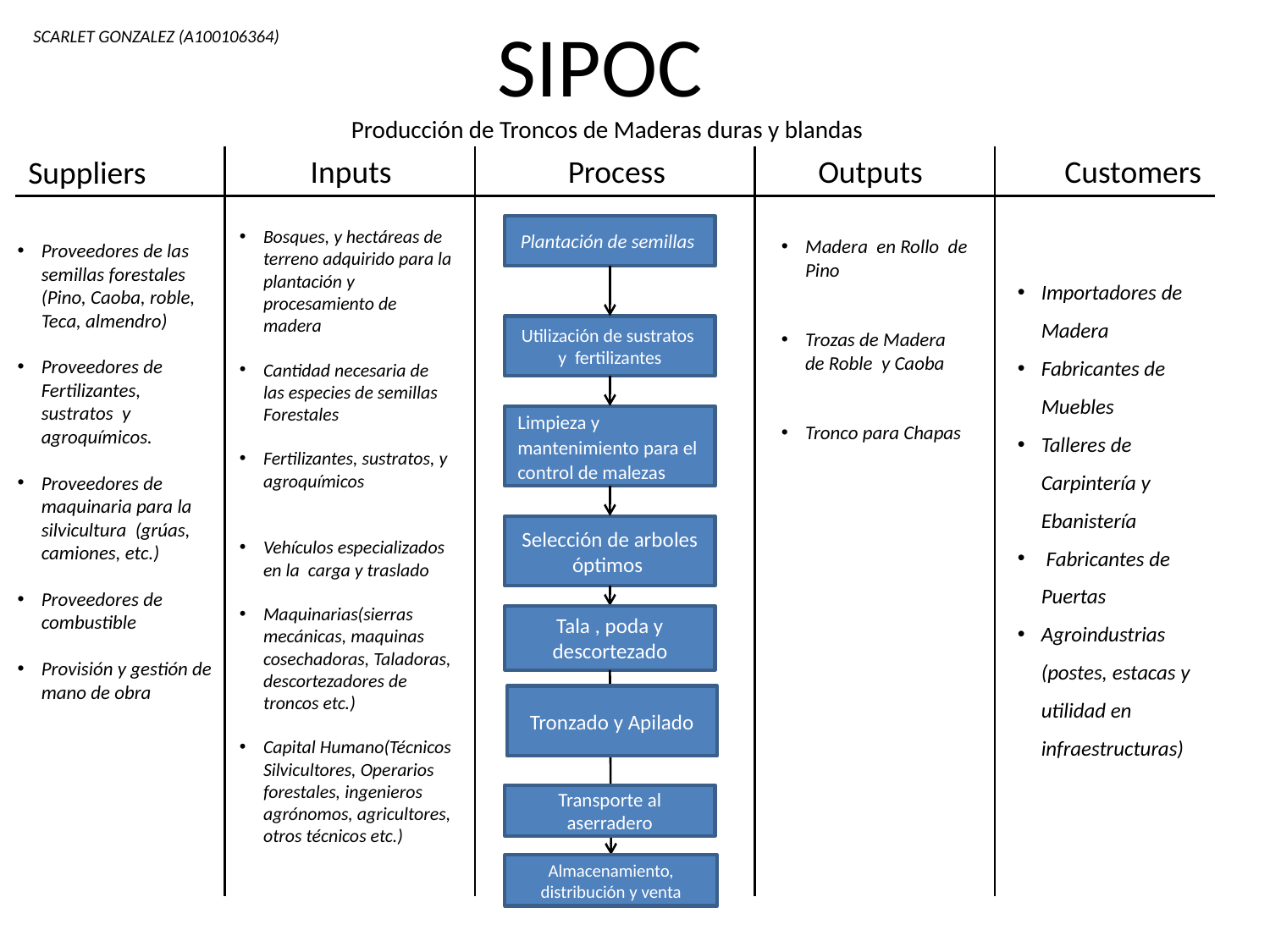

SIPOC
Producción de Troncos de Maderas duras y blandas
SCARLET GONZALEZ (A100106364)
Inputs
Process
Outputs
Customers
Suppliers

Proveedores de las semillas forestales (Pino, Caoba, roble, Teca, almendro)

Proveedores de Fertilizantes, sustratos  y agroquímicos.

Proveedores de maquinaria para la silvicultura  (grúas, camiones, etc.)

Proveedores de combustible

Provisión y gestión de mano de obra

Plantación de semillas
Bosques, y hectáreas de terreno adquirido para la plantación y procesamiento de madera

Cantidad necesaria de las especies de semillas Forestales

Fertilizantes, sustratos, y agroquímicos

Vehículos especializados en la  carga y traslado

Maquinarias(sierras mecánicas, maquinas cosechadoras, Taladoras, descortezadores de troncos etc.)

Capital Humano(Técnicos Silvicultores, Operarios forestales, ingenieros agrónomos, agricultores, otros técnicos etc.)

Madera  en Rollo  de Pino

Trozas de Madera de Roble  y Caoba

Tronco para Chapas

Importadores de Madera
Fabricantes de Muebles
Talleres de Carpintería y Ebanistería
 Fabricantes de Puertas
Agroindustrias (postes, estacas y utilidad en infraestructuras)

Utilización de sustratos  y  fertilizantes

Limpieza y mantenimiento para el control de malezas
Selección de arboles óptimos
Tala , poda y descortezado
Transporte al aserradero
Tronzado y Apilado
Almacenamiento, distribución y venta